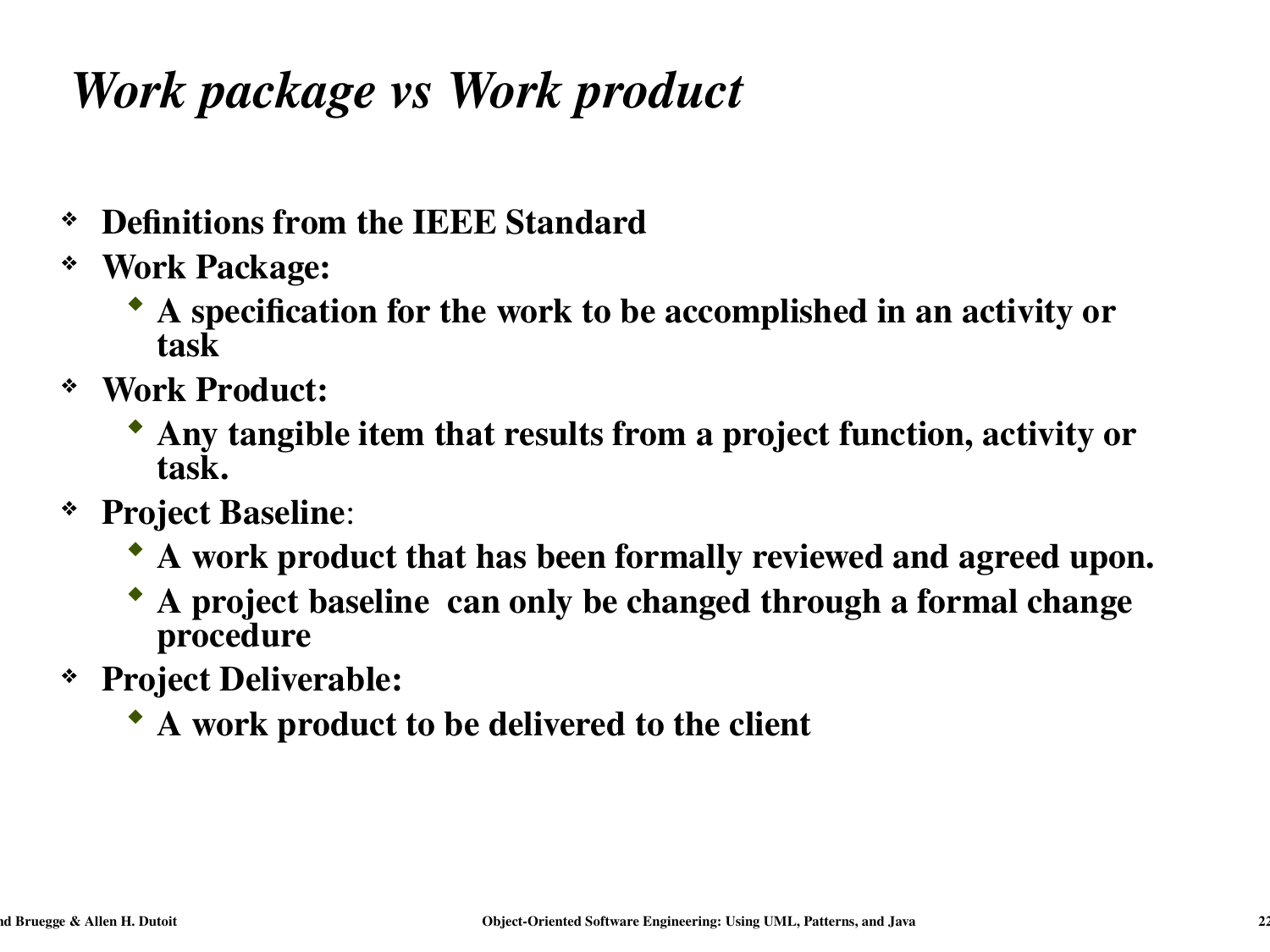

# Work package vs Work product
Definitions from the IEEE Standard
Work Package:
A specification for the work to be accomplished in an activity or task
Work Product:
Any tangible item that results from a project function, activity or task.
Project Baseline:
A work product that has been formally reviewed and agreed upon.
A project baseline  can only be changed through a formal change procedure
Project Deliverable:
A work product to be delivered to the client